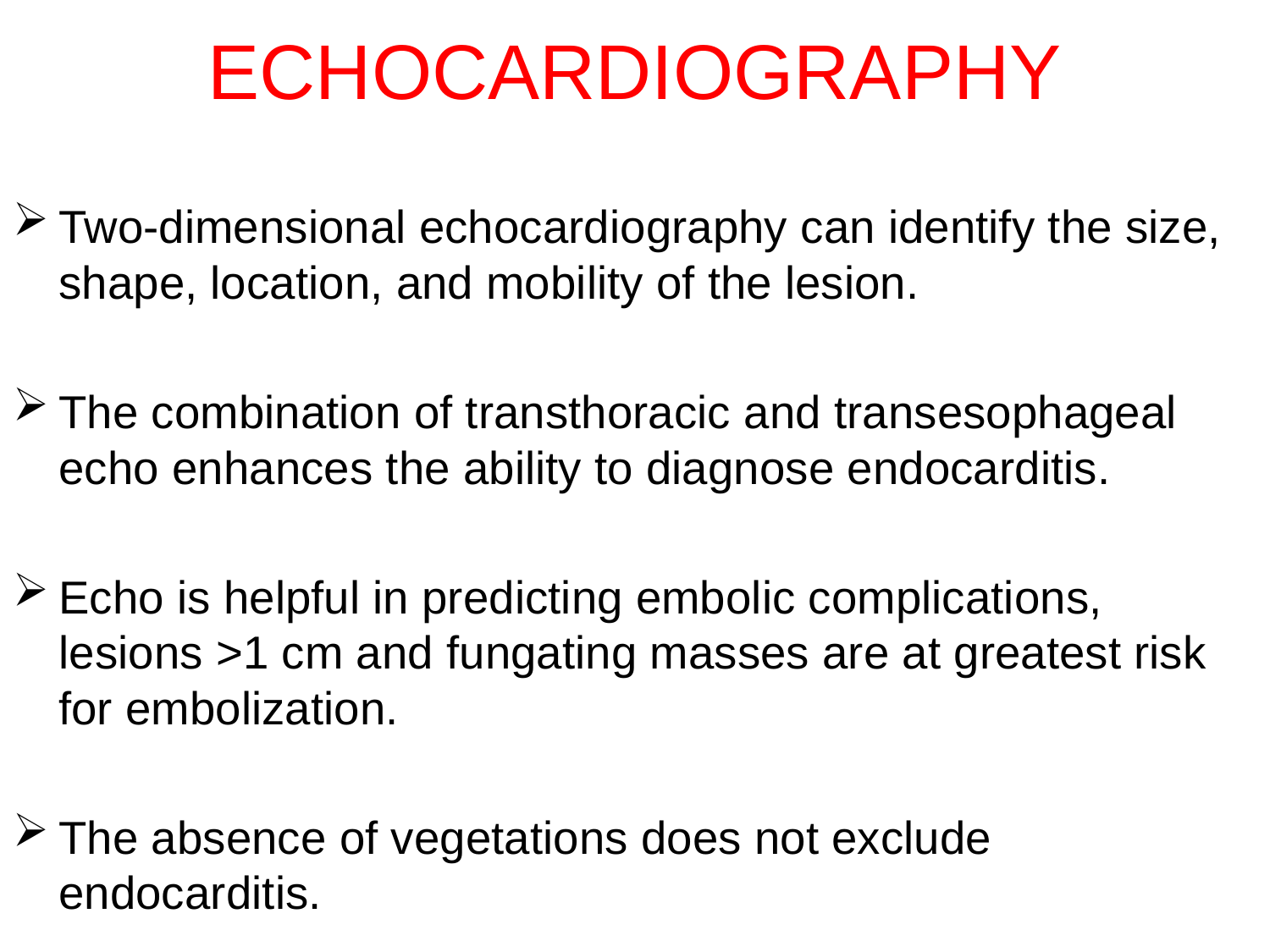

# ECHOCARDIOGRAPHY

Two-dimensional echocardiography can identify the size, shape, location, and mobility of the lesion.

The combination of transthoracic and transesophageal echo enhances the ability to diagnose endocarditis.

Echo is helpful in predicting embolic complications, lesions >1 cm and fungating masses are at greatest risk for embolization.

The absence of vegetations does not exclude endocarditis.